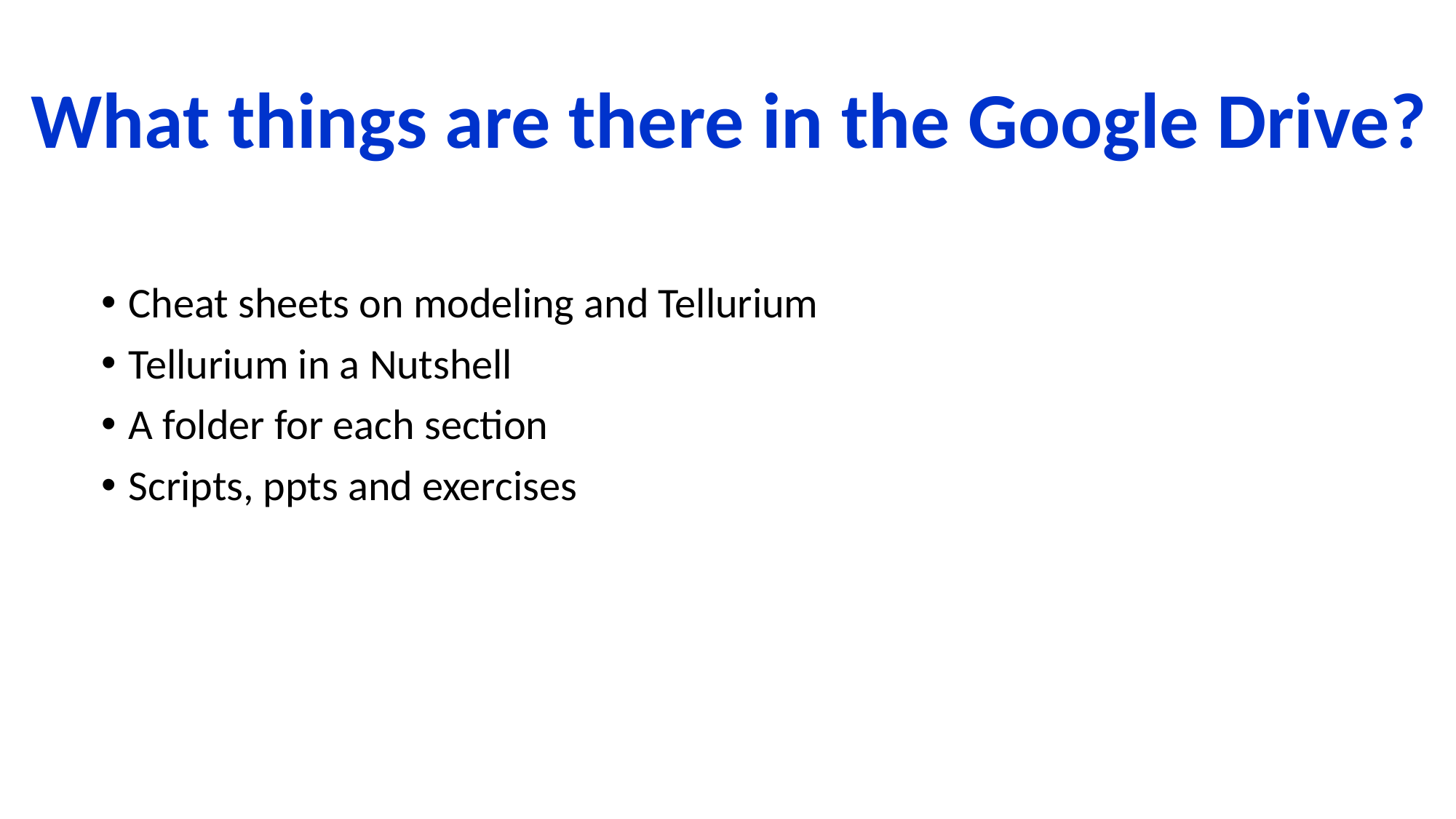

# What things are there in the Google Drive?
Cheat sheets on modeling and Tellurium
Tellurium in a Nutshell
A folder for each section
Scripts, ppts and exercises